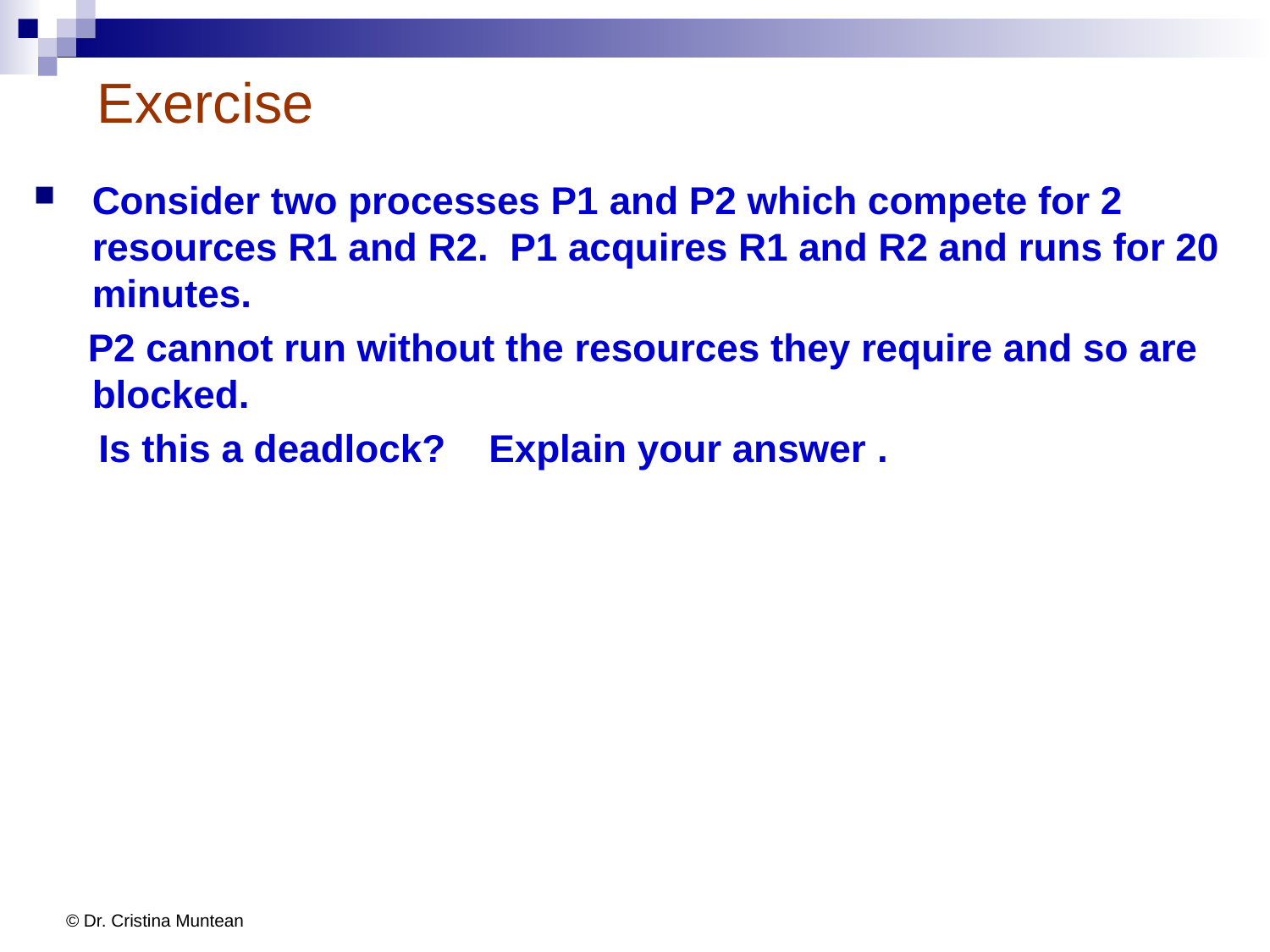

# Exercise
Consider two processes P1 and P2 which compete for 2 resources R1 and R2.  P1 acquires R1 and R2 and runs for 20 minutes.
     P2 cannot run without the resources they require and so are blocked.
      Is this a deadlock?    Explain your answer .